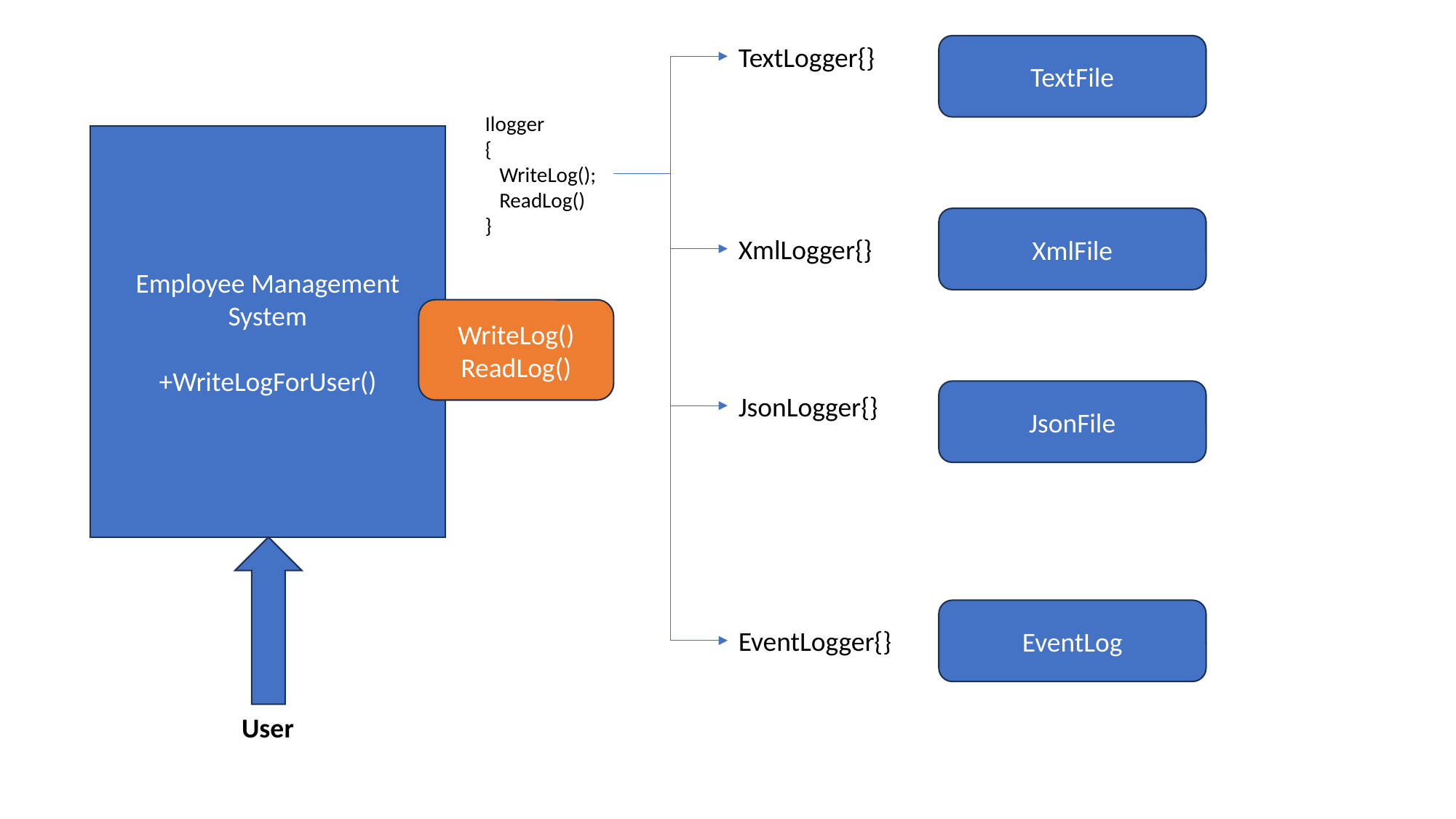

TextLogger{}
TextFile
Ilogger
{
   WriteLog();
   ReadLog()
}
Employee Management System

+WriteLogForUser()
XmlFile
XmlLogger{}
WriteLog()
ReadLog()
JsonFile
JsonLogger{}

EventLog
EventLogger{}
User